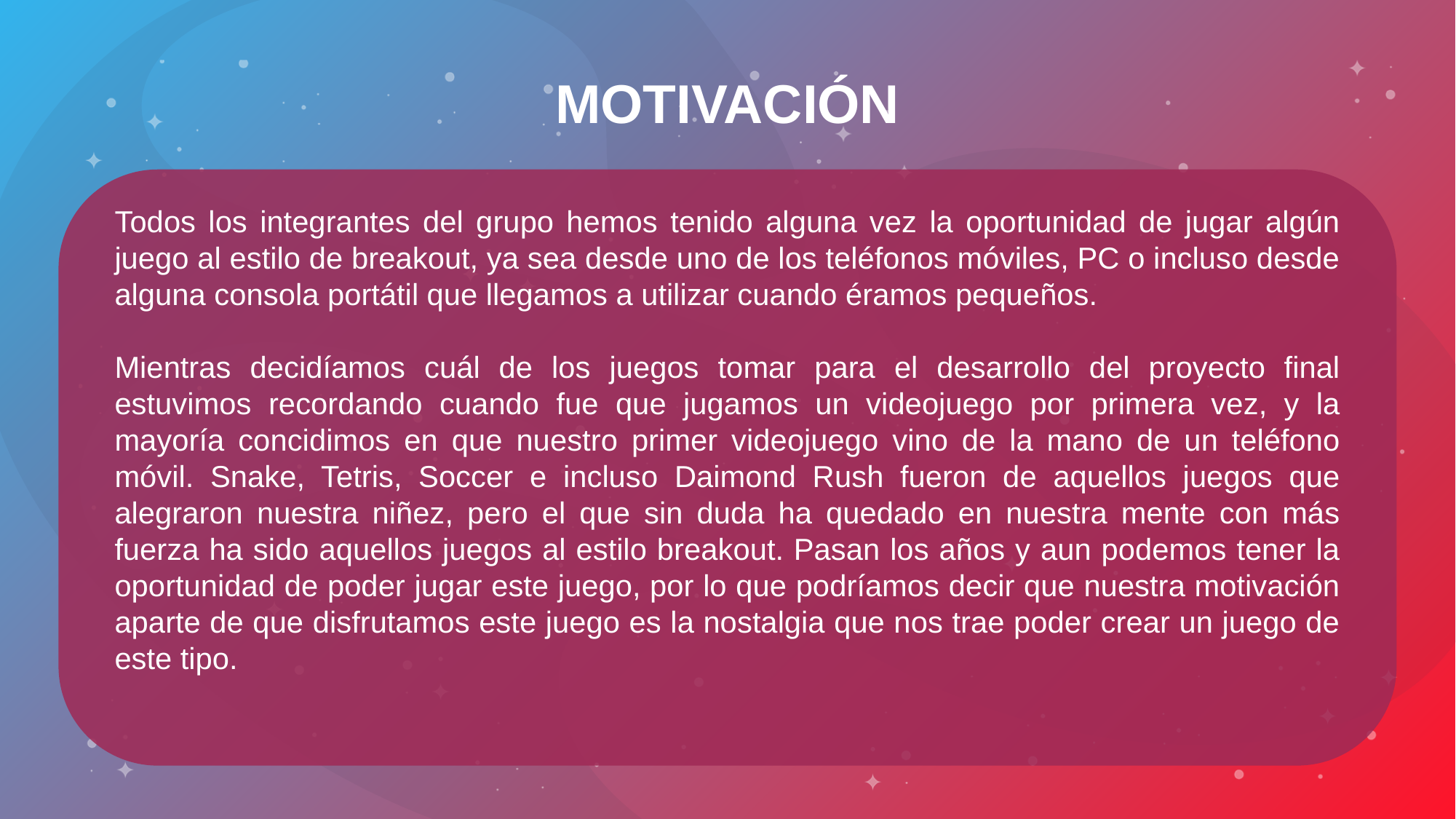

# MOTIVACIÓN
Todos los integrantes del grupo hemos tenido alguna vez la oportunidad de jugar algún juego al estilo de breakout, ya sea desde uno de los teléfonos móviles, PC o incluso desde alguna consola portátil que llegamos a utilizar cuando éramos pequeños.

Mientras decidíamos cuál de los juegos tomar para el desarrollo del proyecto final estuvimos recordando cuando fue que jugamos un videojuego por primera vez, y la mayoría concidimos en que nuestro primer videojuego vino de la mano de un teléfono móvil. Snake, Tetris, Soccer e incluso Daimond Rush fueron de aquellos juegos que alegraron nuestra niñez, pero el que sin duda ha quedado en nuestra mente con más fuerza ha sido aquellos juegos al estilo breakout. Pasan los años y aun podemos tener la oportunidad de poder jugar este juego, por lo que podríamos decir que nuestra motivación aparte de que disfrutamos este juego es la nostalgia que nos trae poder crear un juego de este tipo.